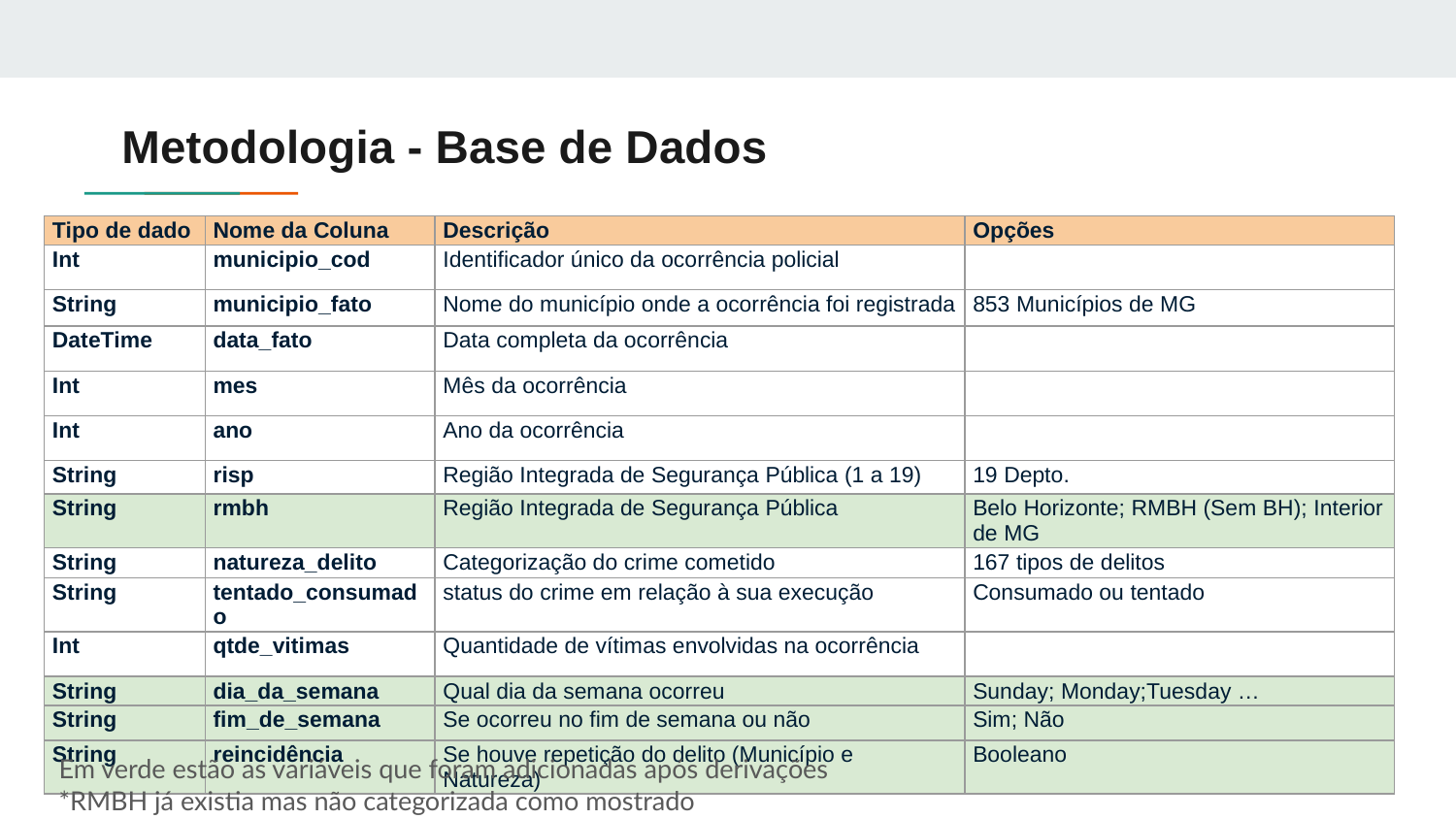

# Metodologia - Base de Dados
| Tipo de dado | Nome da Coluna | Descrição | Opções |
| --- | --- | --- | --- |
| Int | municipio\_cod | Identificador único da ocorrência policial |  |
| String | municipio\_fato | Nome do município onde a ocorrência foi registrada | 853 Municípios de MG |
| DateTime | data\_fato | Data completa da ocorrência |  |
| Int | mes | Mês da ocorrência |  |
| Int | ano | Ano da ocorrência |  |
| String | risp | Região Integrada de Segurança Pública (1 a 19) | 19 Depto. |
| String | rmbh | Região Integrada de Segurança Pública | Belo Horizonte; RMBH (Sem BH); Interior de MG |
| String | natureza\_delito | Categorização do crime cometido | 167 tipos de delitos |
| String | tentado\_consumado | status do crime em relação à sua execução | Consumado ou tentado |
| Int | qtde\_vitimas | Quantidade de vítimas envolvidas na ocorrência |  |
| String | dia\_da\_semana | Qual dia da semana ocorreu | Sunday; Monday;Tuesday … |
| String | fim\_de\_semana | Se ocorreu no fim de semana ou não | Sim; Não |
| String | reincidência | Se houve repetição do delito (Município e Natureza) | Booleano |
Em verde estão as variáveis que foram adicionadas após derivações
*RMBH já existia mas não categorizada como mostrado